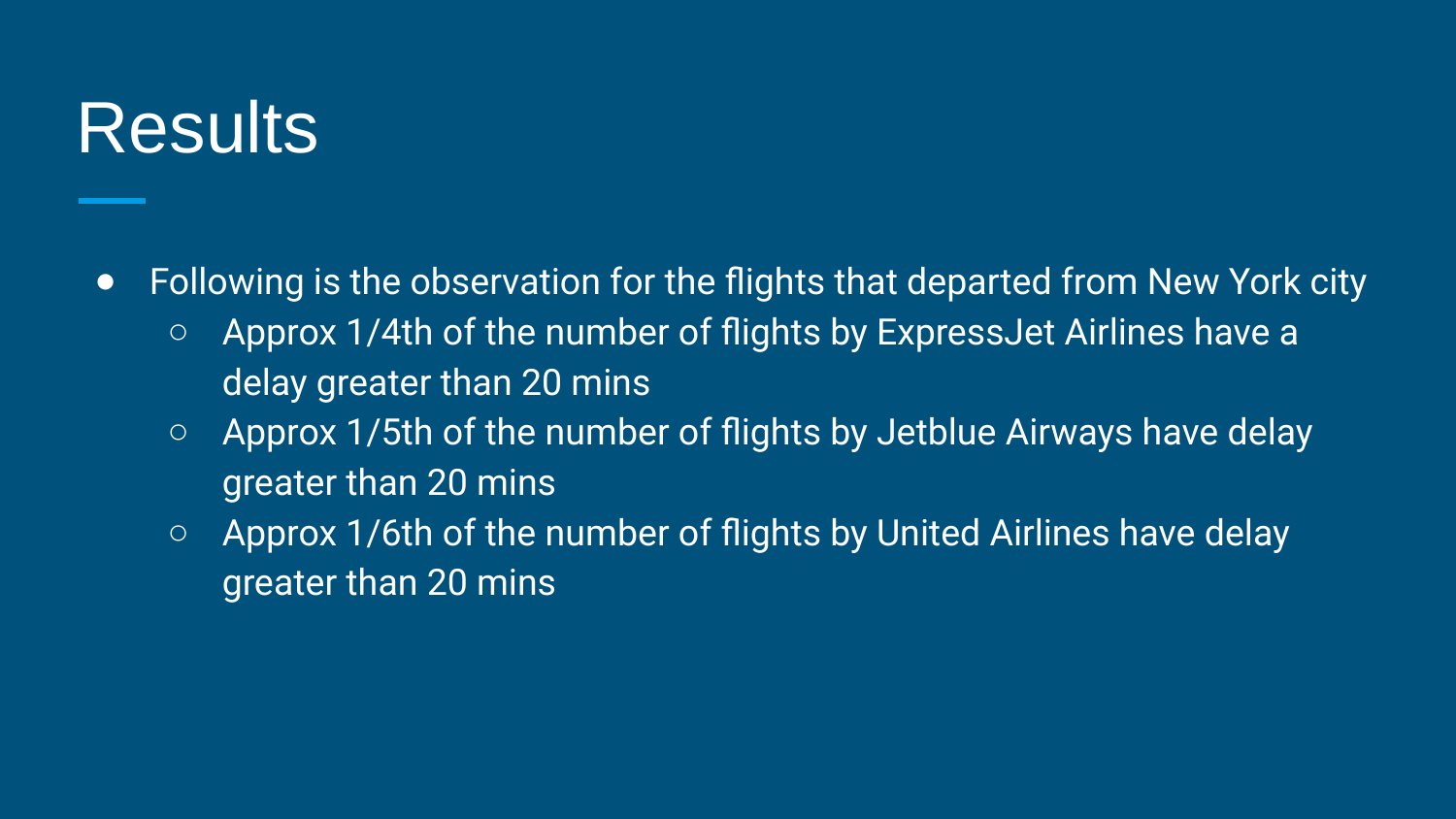

# Results
Following is the observation for the flights that departed from New York city
Approx 1/4th of the number of flights by ExpressJet Airlines have a delay greater than 20 mins
Approx 1/5th of the number of flights by Jetblue Airways have delay greater than 20 mins
Approx 1/6th of the number of flights by United Airlines have delay greater than 20 mins